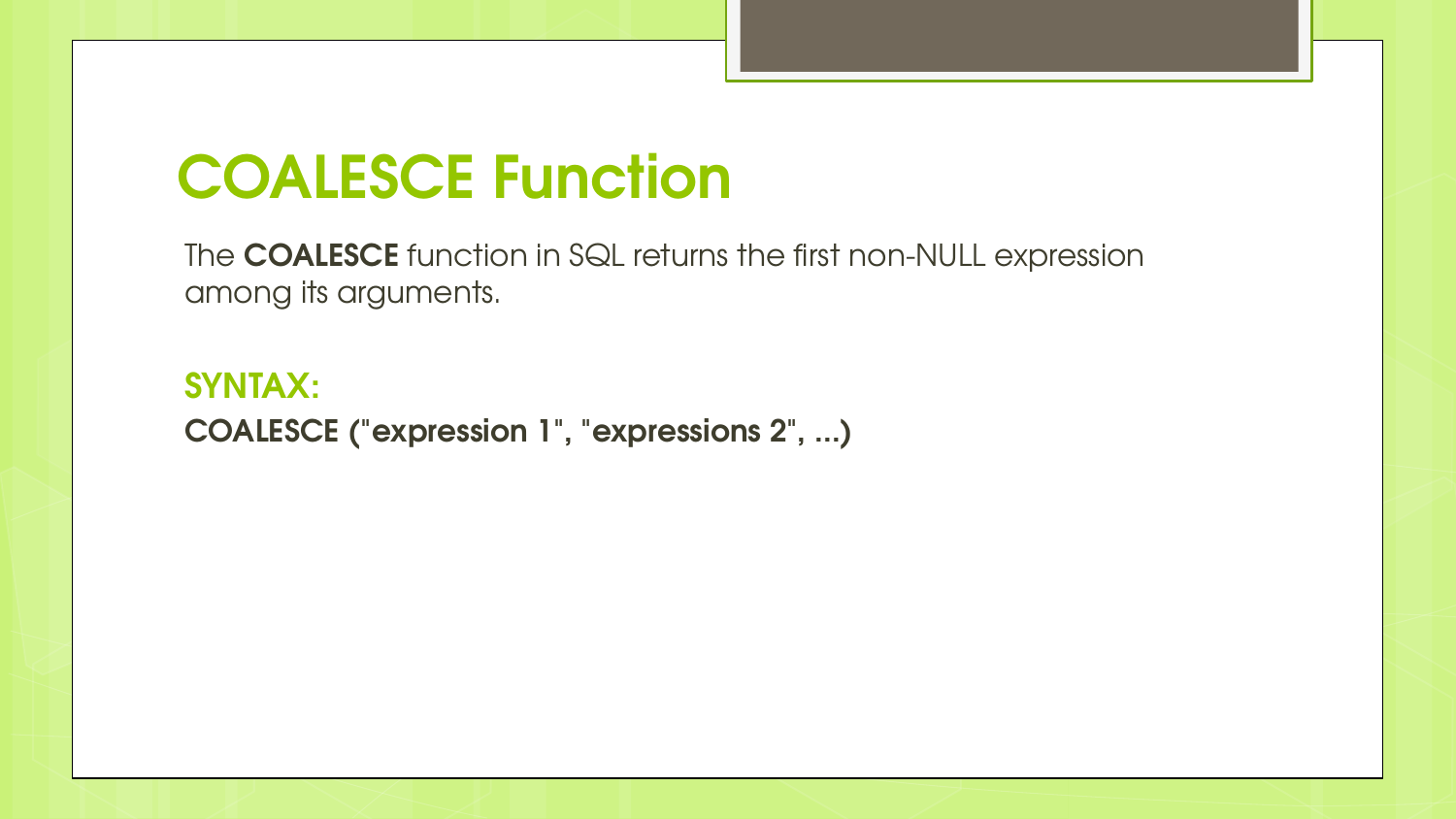

# COALESCE Function
The COALESCE function in SQL returns the first non-NULL expression among its arguments.

SYNTAX:
COALESCE ("expression 1", "expressions 2", ...)